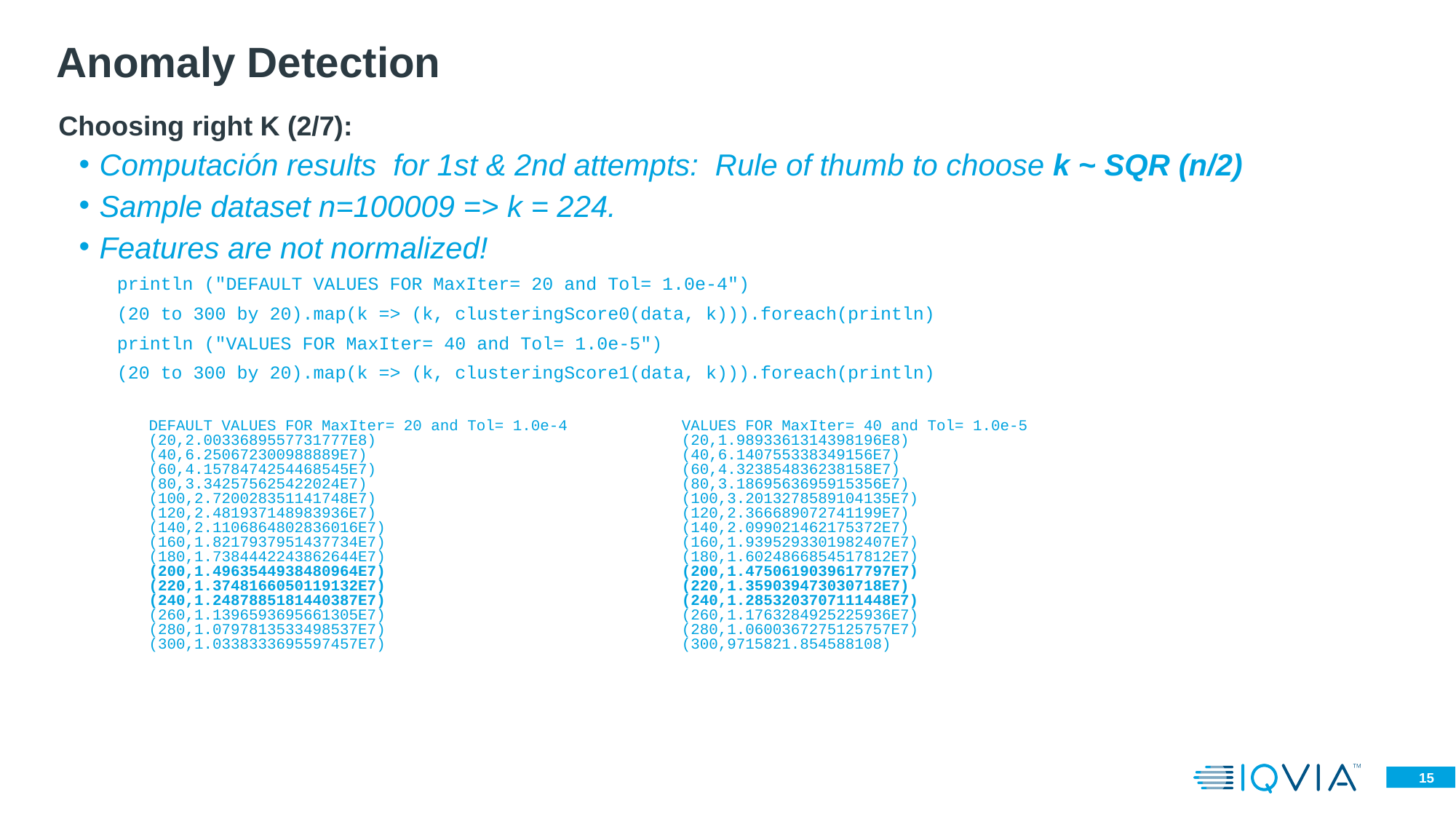

Anomaly Detection
Choosing right K (2/7):
Computación results  for 1st & 2nd attempts:  Rule of thumb to choose k ~ SQR (n/2)
Sample dataset n=100009 => k = 224.
Features are not normalized!
 println ("DEFAULT VALUES FOR MaxIter= 20 and Tol= 1.0e-4")
 (20 to 300 by 20).map(k => (k, clusteringScore0(data, k))).foreach(println)
 println ("VALUES FOR MaxIter= 40 and Tol= 1.0e-5")
 (20 to 300 by 20).map(k => (k, clusteringScore1(data, k))).foreach(println)
DEFAULT VALUES FOR MaxIter= 20 and Tol= 1.0e-4
(20,2.0033689557731777E8)
(40,6.250672300988889E7)
(60,4.1578474254468545E7)
(80,3.342575625422024E7)
(100,2.720028351141748E7)
(120,2.481937148983936E7)
(140,2.1106864802836016E7)
(160,1.8217937951437734E7)
(180,1.7384442243862644E7)
(200,1.4963544938480964E7)
(220,1.3748166050119132E7)
(240,1.2487885181440387E7)
(260,1.1396593695661305E7)
(280,1.0797813533498537E7)
(300,1.0338333695597457E7)

VALUES FOR MaxIter= 40 and Tol= 1.0e-5
(20,1.9893361314398196E8)
(40,6.140755338349156E7)
(60,4.323854836238158E7)
(80,3.1869563695915356E7)
(100,3.2013278589104135E7)
(120,2.366689072741199E7)
(140,2.099021462175372E7)
(160,1.9395293301982407E7)
(180,1.6024866854517812E7)
(200,1.4750619039617797E7)
(220,1.359039473030718E7)
(240,1.2853203707111448E7)
(260,1.1763284925225936E7)
(280,1.0600367275125757E7)
(300,9715821.854588108)